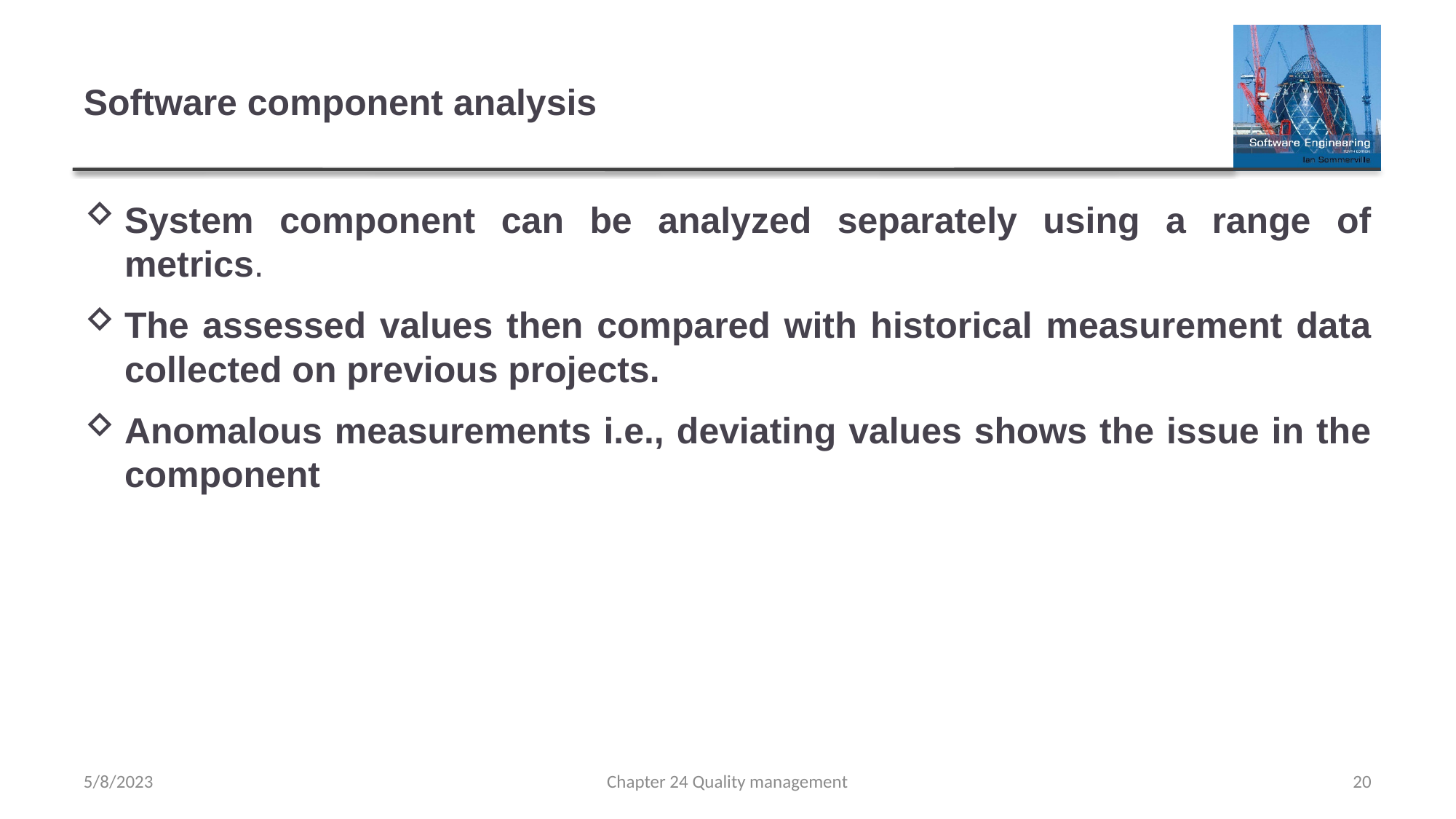

# Software component analysis
System component can be analyzed separately using a range of metrics.
The assessed values then compared with historical measurement data collected on previous projects.
Anomalous measurements i.e., deviating values shows the issue in the component
5/8/2023
Chapter 24 Quality management
20